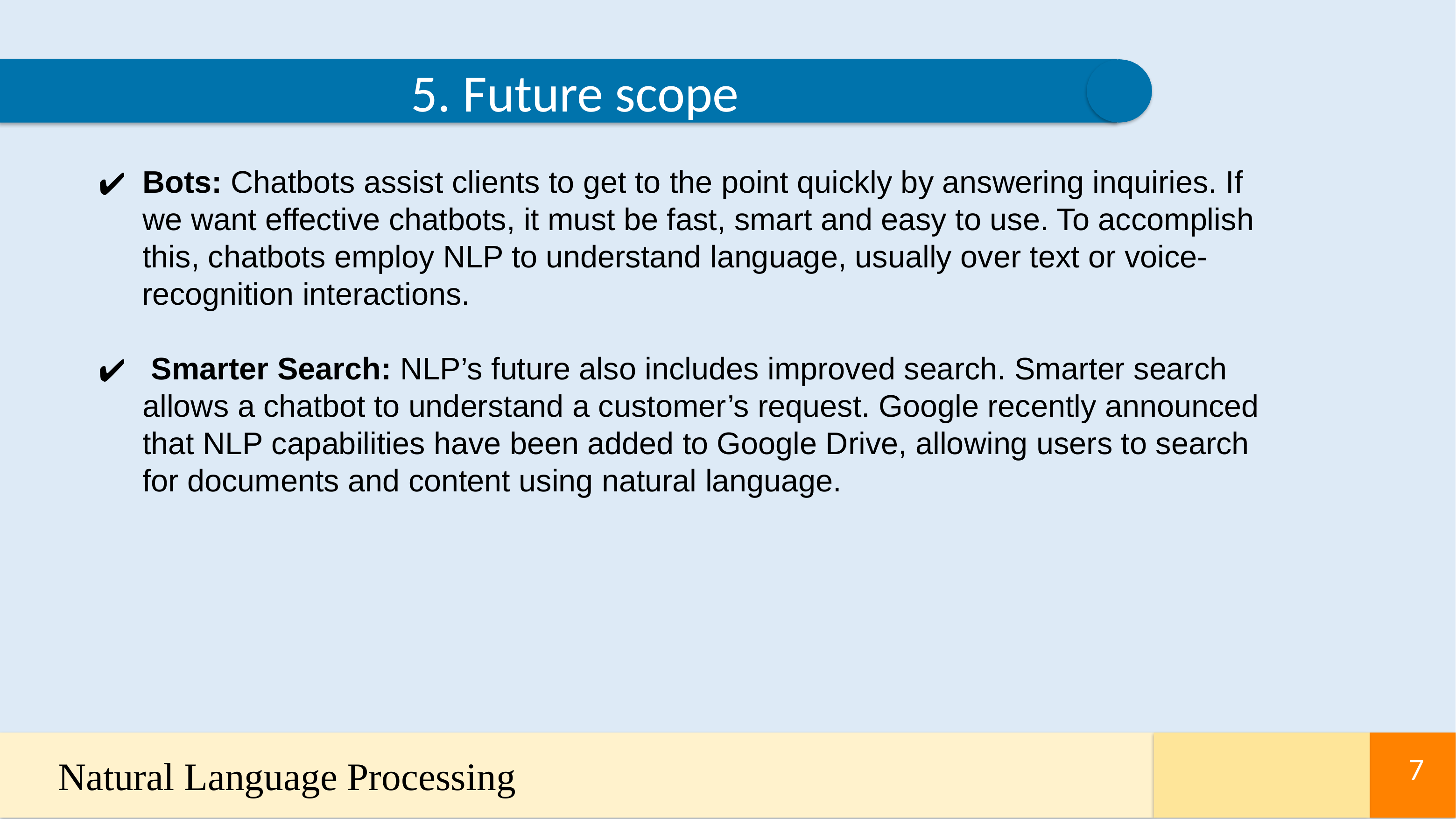

5. Future scope

Bots: Chatbots assist clients to get to the point quickly by answering inquiries. If we want effective chatbots, it must be fast, smart and easy to use. To accomplish this, chatbots employ NLP to understand language, usually over text or voice-
     recognition interactions.

 Smarter Search: NLP’s future also includes improved search. Smarter search allows a chatbot to understand a customer’s request. Google recently announced that NLP capabilities have been added to Google Drive, allowing users to search for documents and content using natural language.

Natural Language Processing
7
7